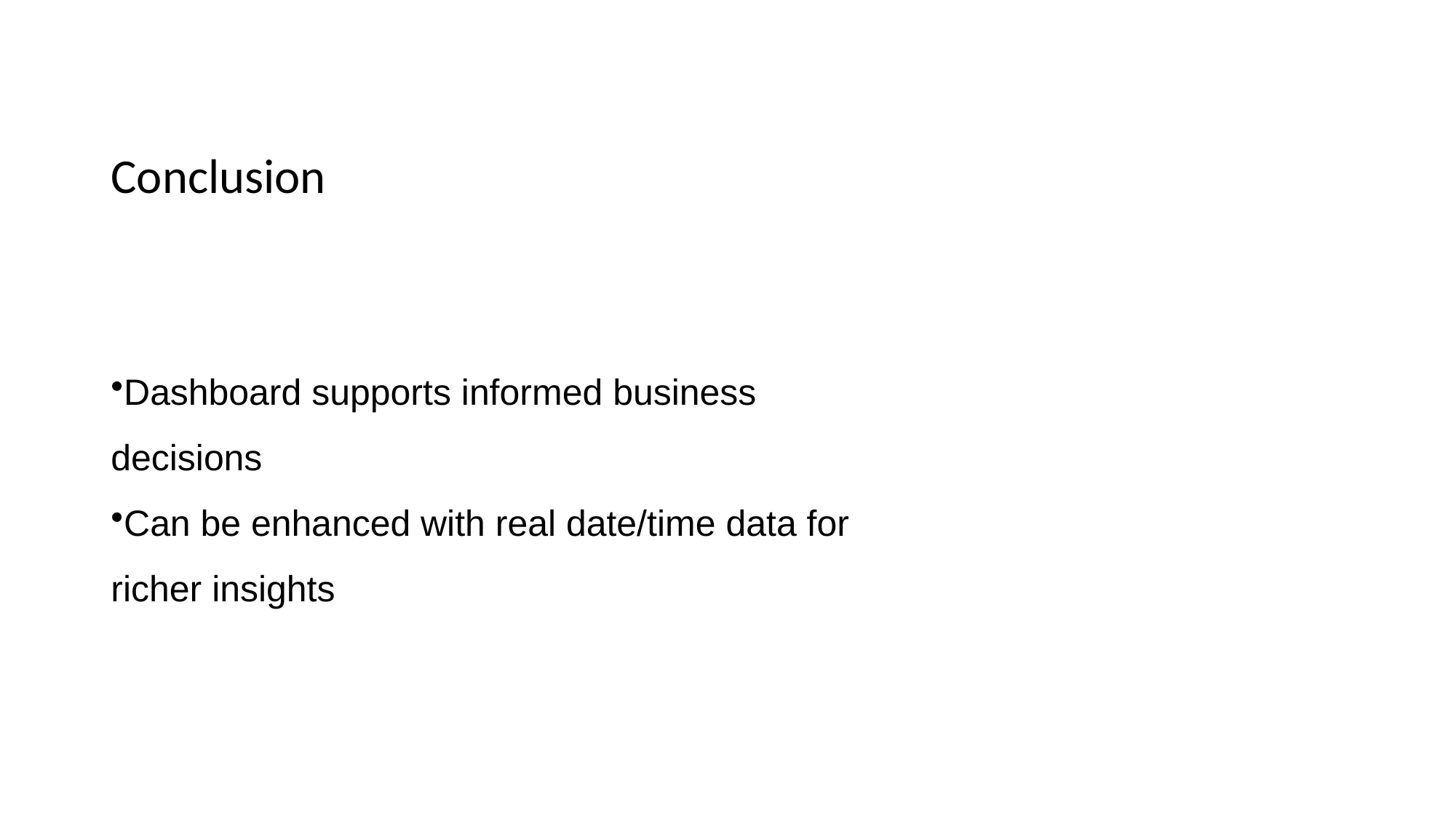

# Conclusion
Dashboard supports informed business decisions
Can be enhanced with real date/time data for richer insights